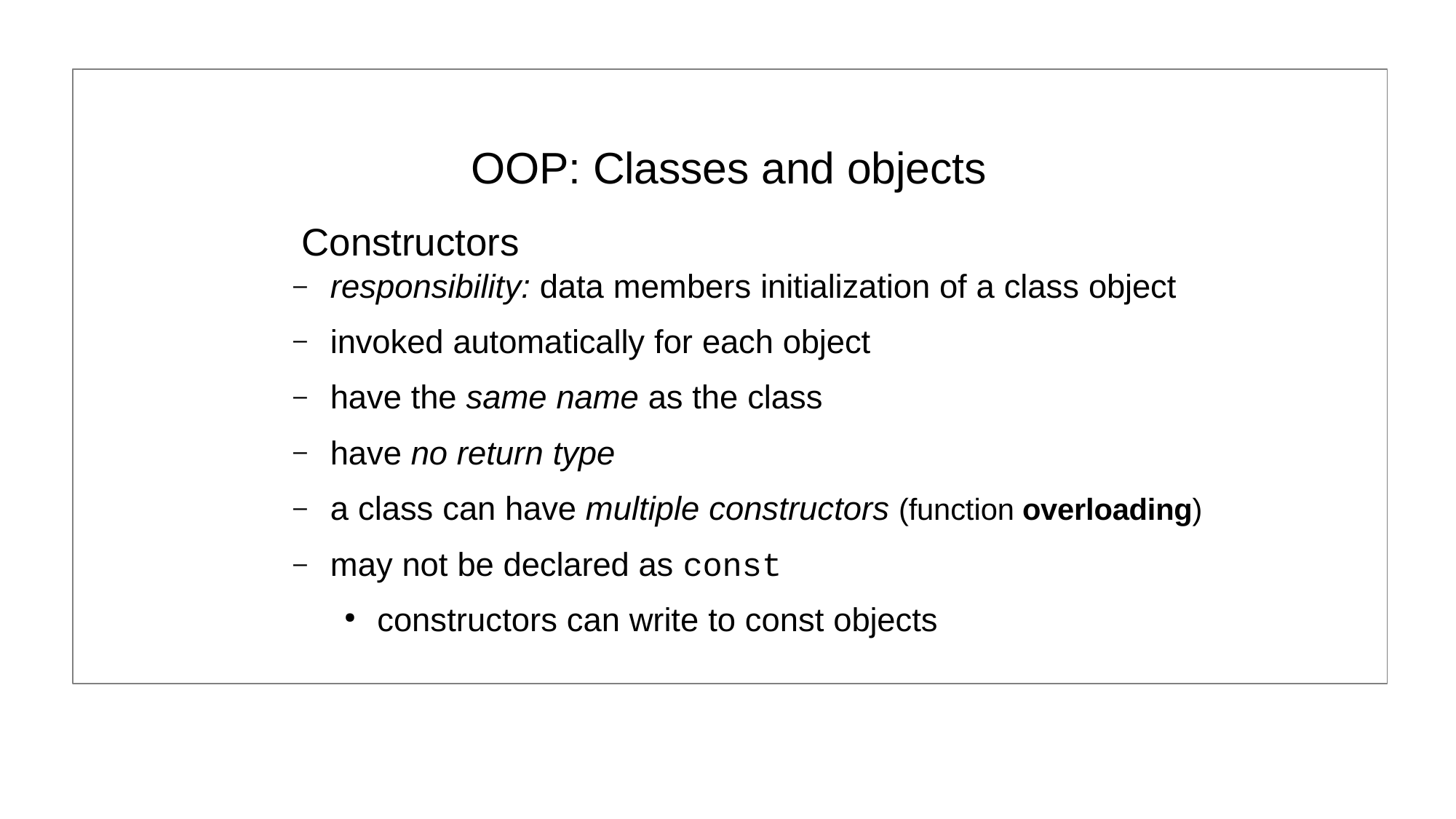

# OOP: Classes and objects
Constructors
responsibility: data members initialization of a class object
invoked automatically for each object
have the same name as the class
have no return type
a class can have multiple constructors (function overloading)
may not be declared as const
constructors can write to const objects